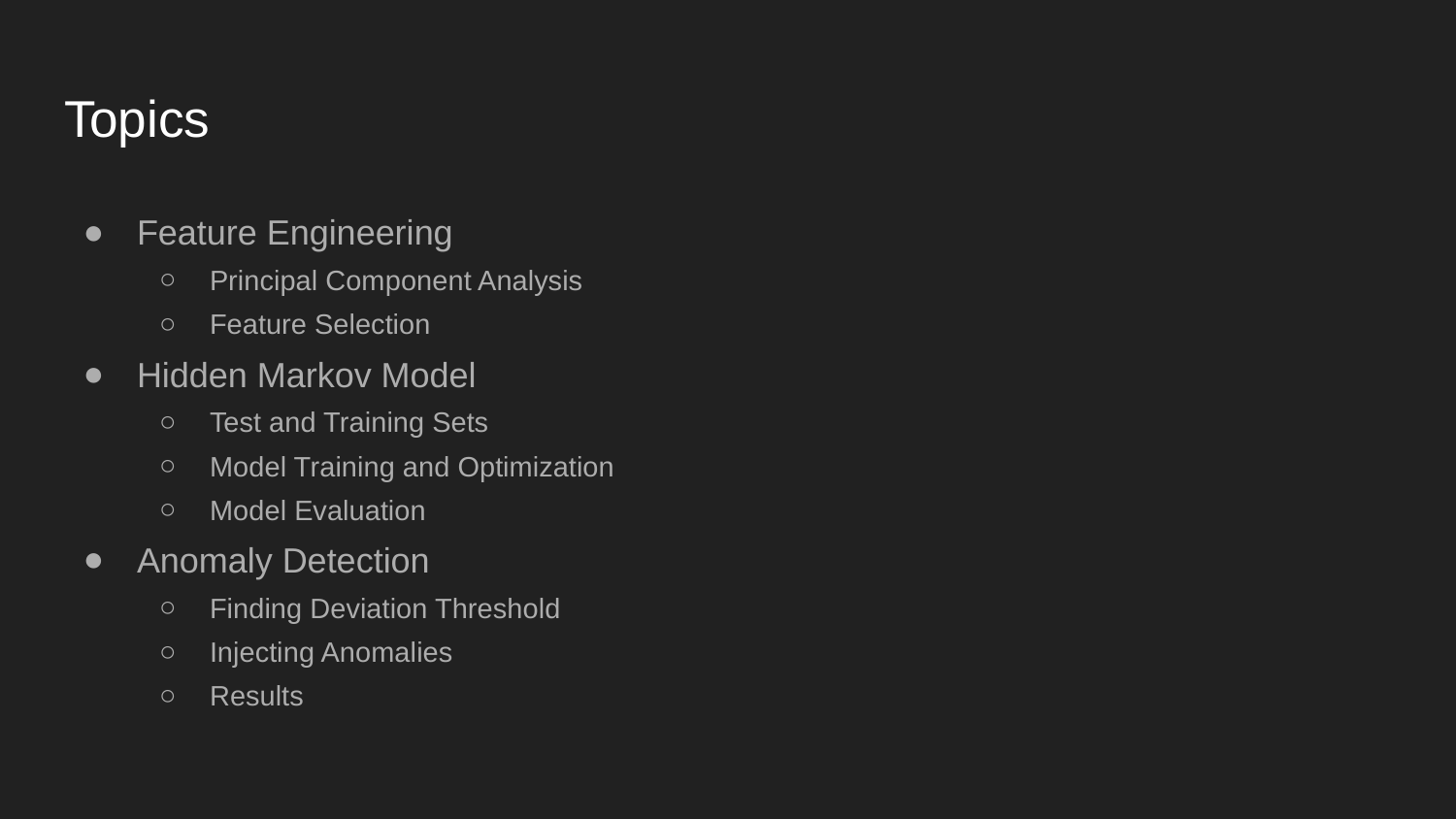

# Topics
Feature Engineering
Principal Component Analysis
Feature Selection
Hidden Markov Model
Test and Training Sets
Model Training and Optimization
Model Evaluation
Anomaly Detection
Finding Deviation Threshold
Injecting Anomalies
Results